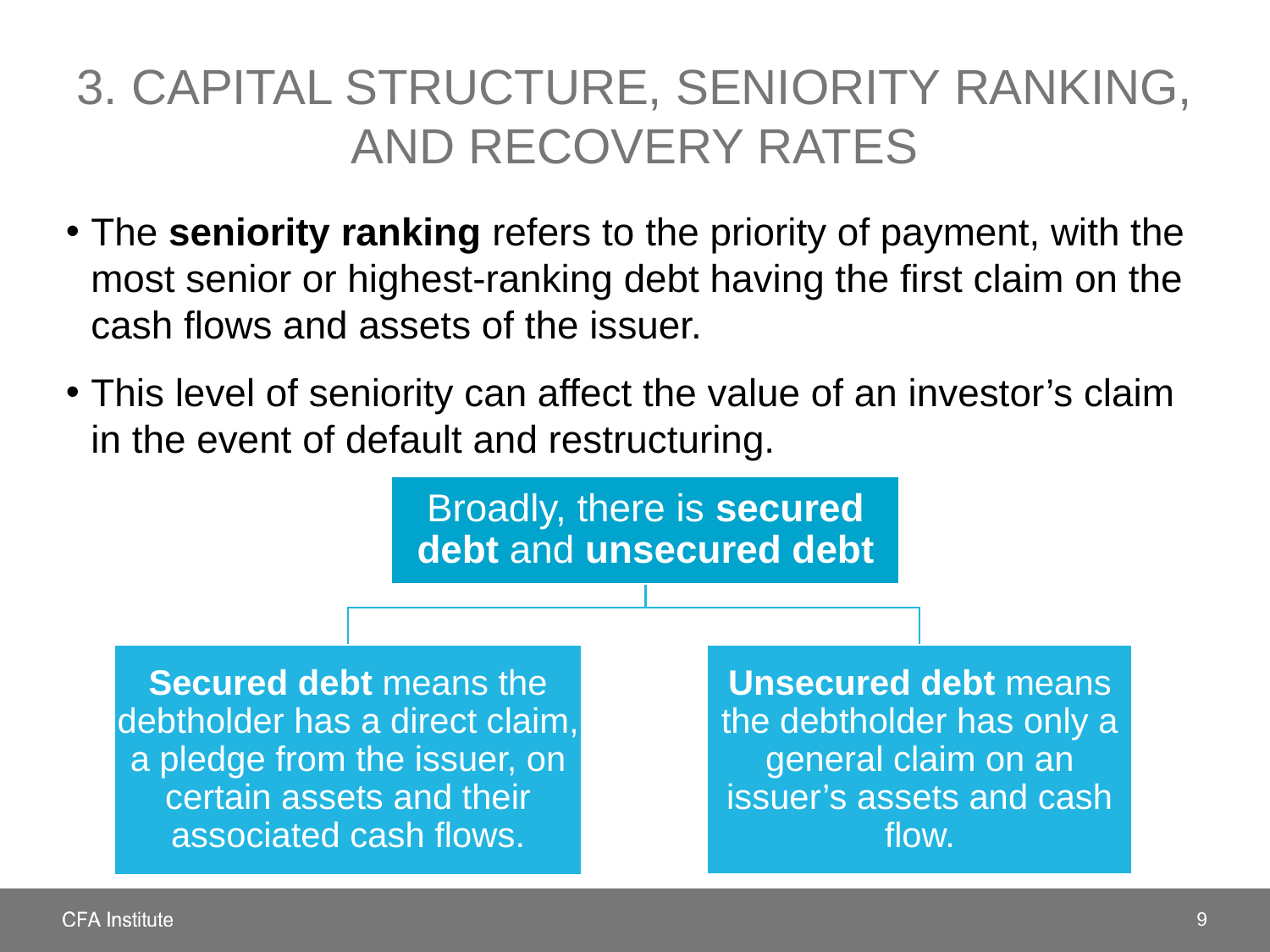

# 3. Capital structure, seniority ranking, and recovery rates
The seniority ranking refers to the priority of payment, with the most senior or highest-ranking debt having the first claim on the cash flows and assets of the issuer.
This level of seniority can affect the value of an investor’s claim in the event of default and restructuring.
Broadly, there is secured debt and unsecured debt
Secured debt means the debtholder has a direct claim, a pledge from the issuer, on certain assets and their associated cash flows.
Unsecured debt means the debtholder has only a general claim on an issuer’s assets and cash flow.
9